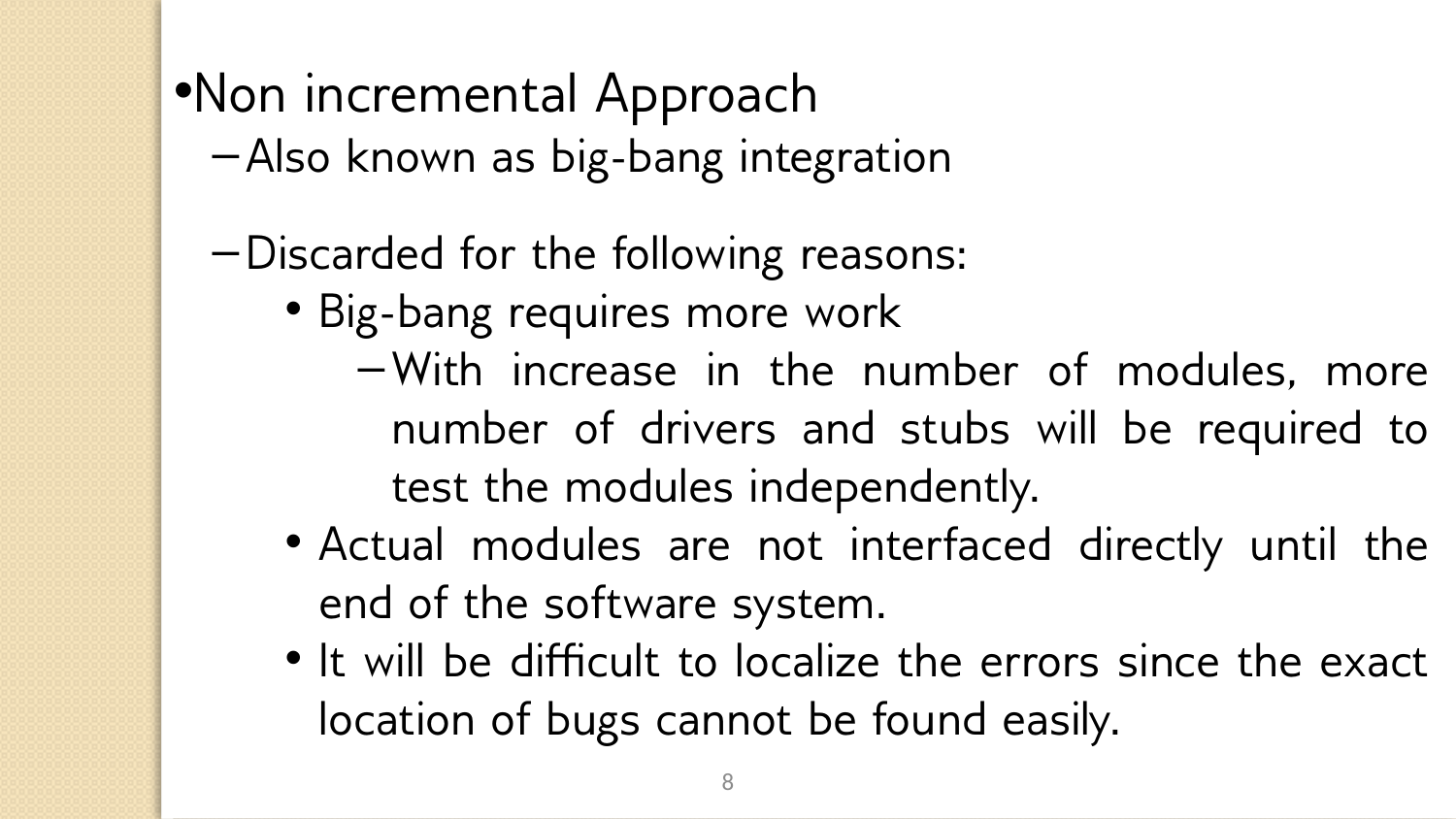

Non incremental Approach
Also known as big-bang integration

Discarded for the following reasons:
Big-bang requires more work
With increase in the number of modules, more number of drivers and stubs will be required to test the modules independently.
Actual modules are not interfaced directly until the end of the software system.
It will be difficult to localize the errors since the exact location of bugs cannot be found easily.
8